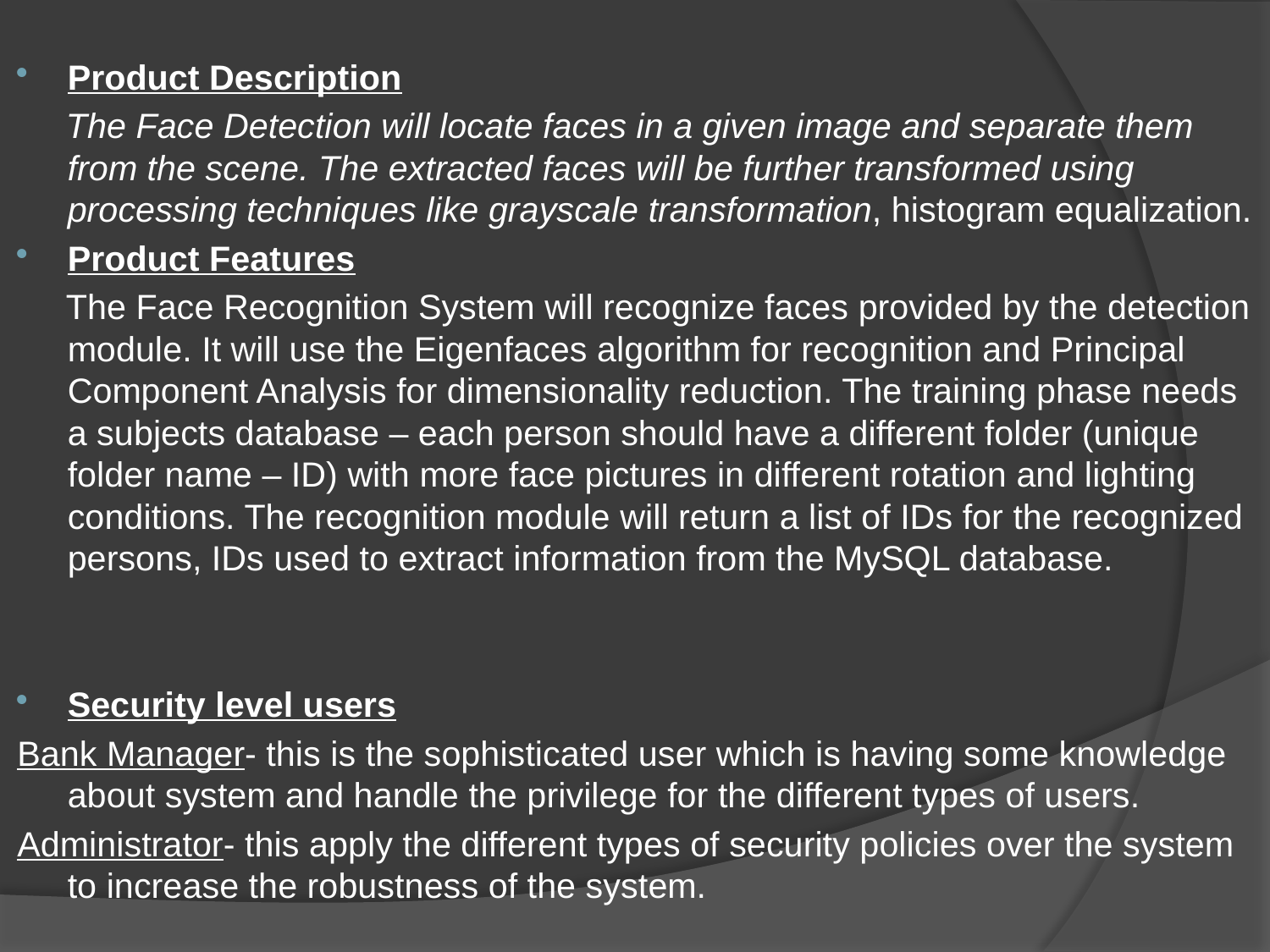

Product Description
     The Face Detection will locate faces in a given image and separate them from the scene. The extracted faces will be further transformed using processing techniques like grayscale transformation, histogram equalization.
Product Features
     The Face Recognition System will recognize faces provided by the detection module. It will use the Eigenfaces algorithm for recognition and Principal Component Analysis for dimensionality reduction. The training phase needs a subjects database – each person should have a different folder (unique folder name – ID) with more face pictures in different rotation and lighting conditions. The recognition module will return a list of IDs for the recognized persons, IDs used to extract information from the MySQL database.

Security level users
Bank Manager- this is the sophisticated user which is having some knowledge about system and handle the privilege for the different types of users.
Administrator- this apply the different types of security policies over the system to increase the robustness of the system.